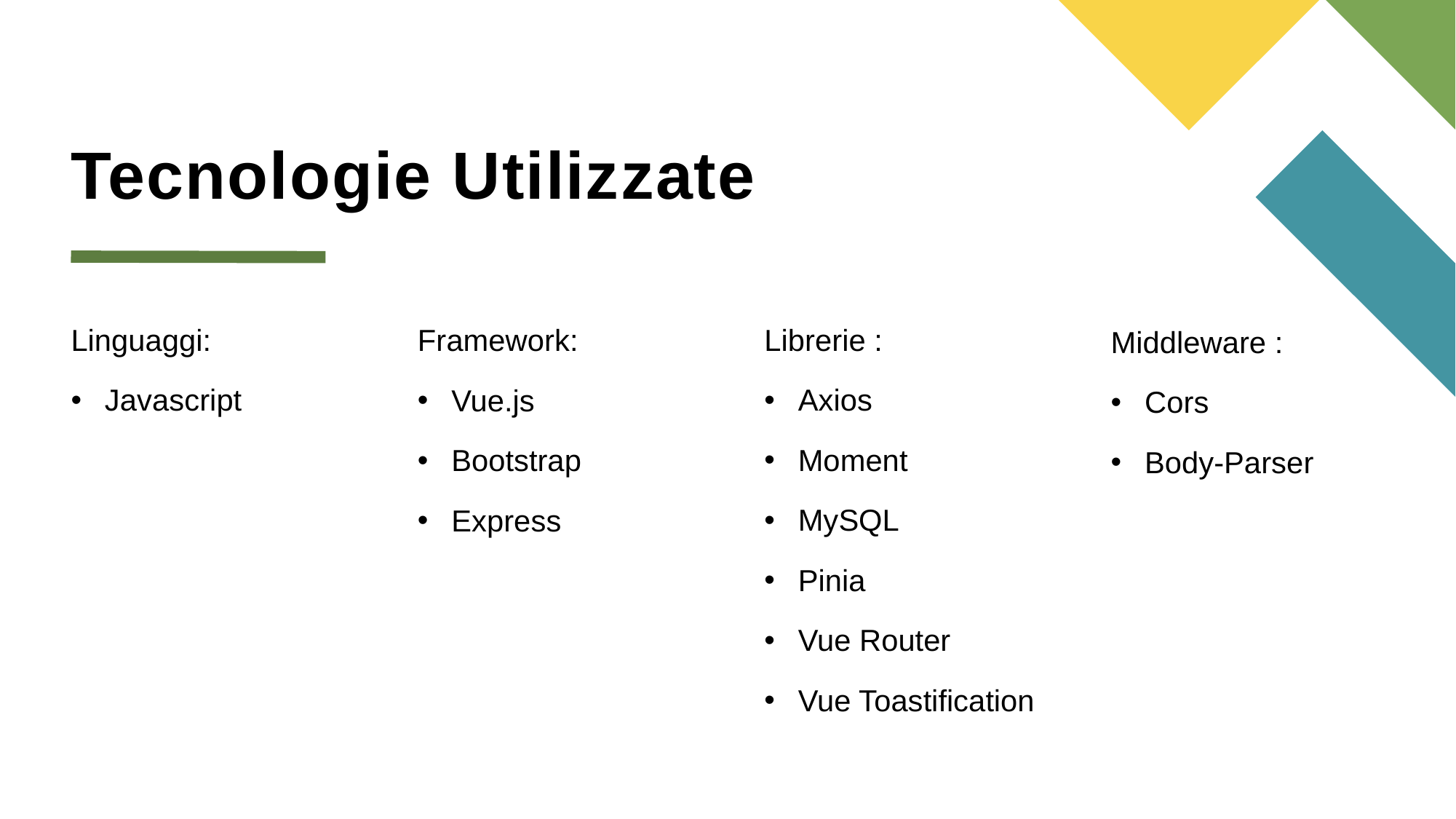

# Tecnologie Utilizzate
Linguaggi:
Javascript
Framework:
Vue.js
Bootstrap
Express
Librerie :
Axios
Moment
MySQL
Pinia
Vue Router
Vue Toastification
Middleware :
Cors
Body-Parser